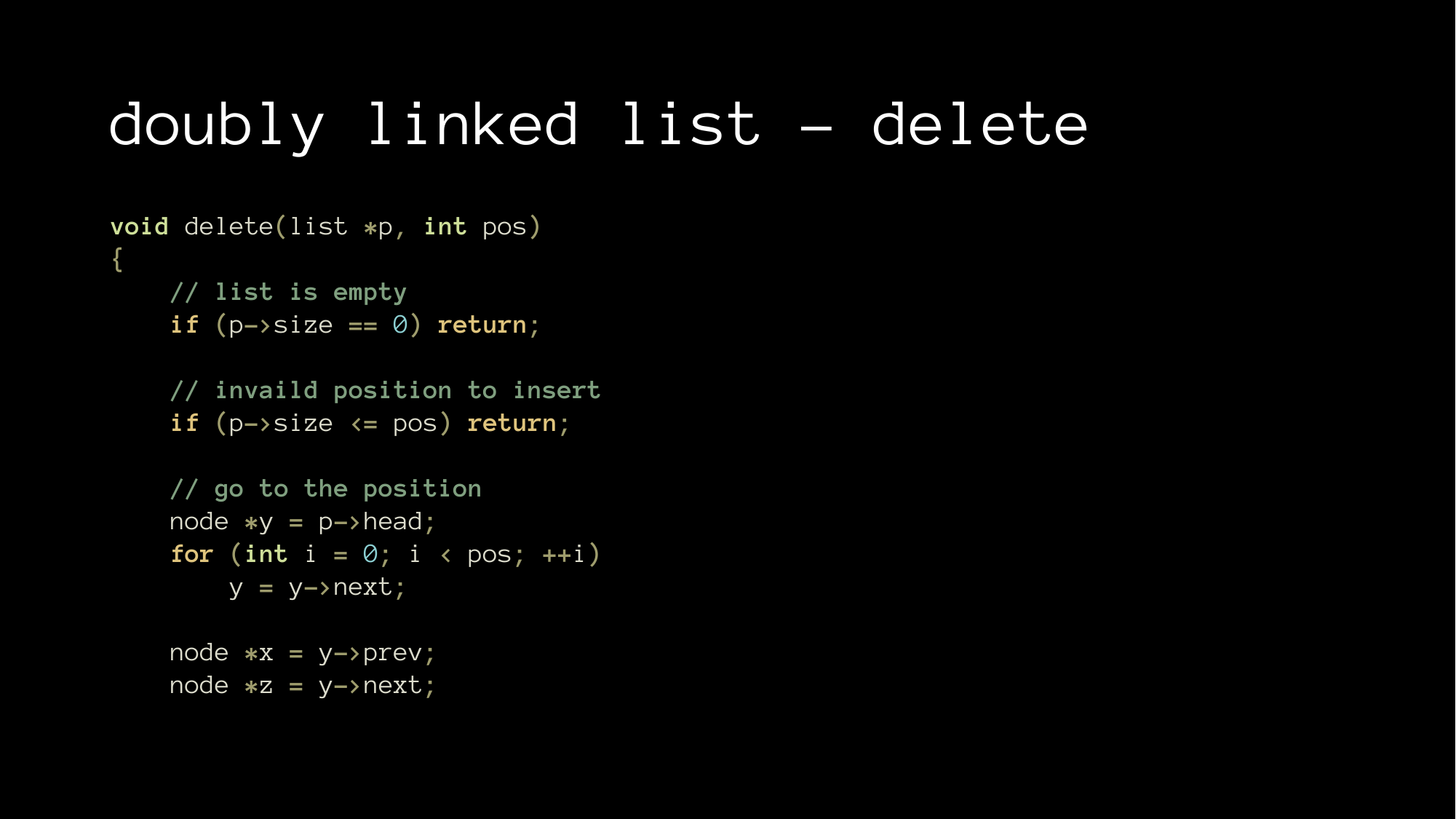

# doubly linked list - delete
void delete(list *p, int pos)
{
    // list is empty
    if (p->size == 0) return;

    // invaild position to insert
    if (p->size <= pos) return;

    // go to the position
    node *y = p->head;
    for (int i = 0; i < pos; ++i)
        y = y->next;

    node *x = y->prev;
    node *z = y->next;